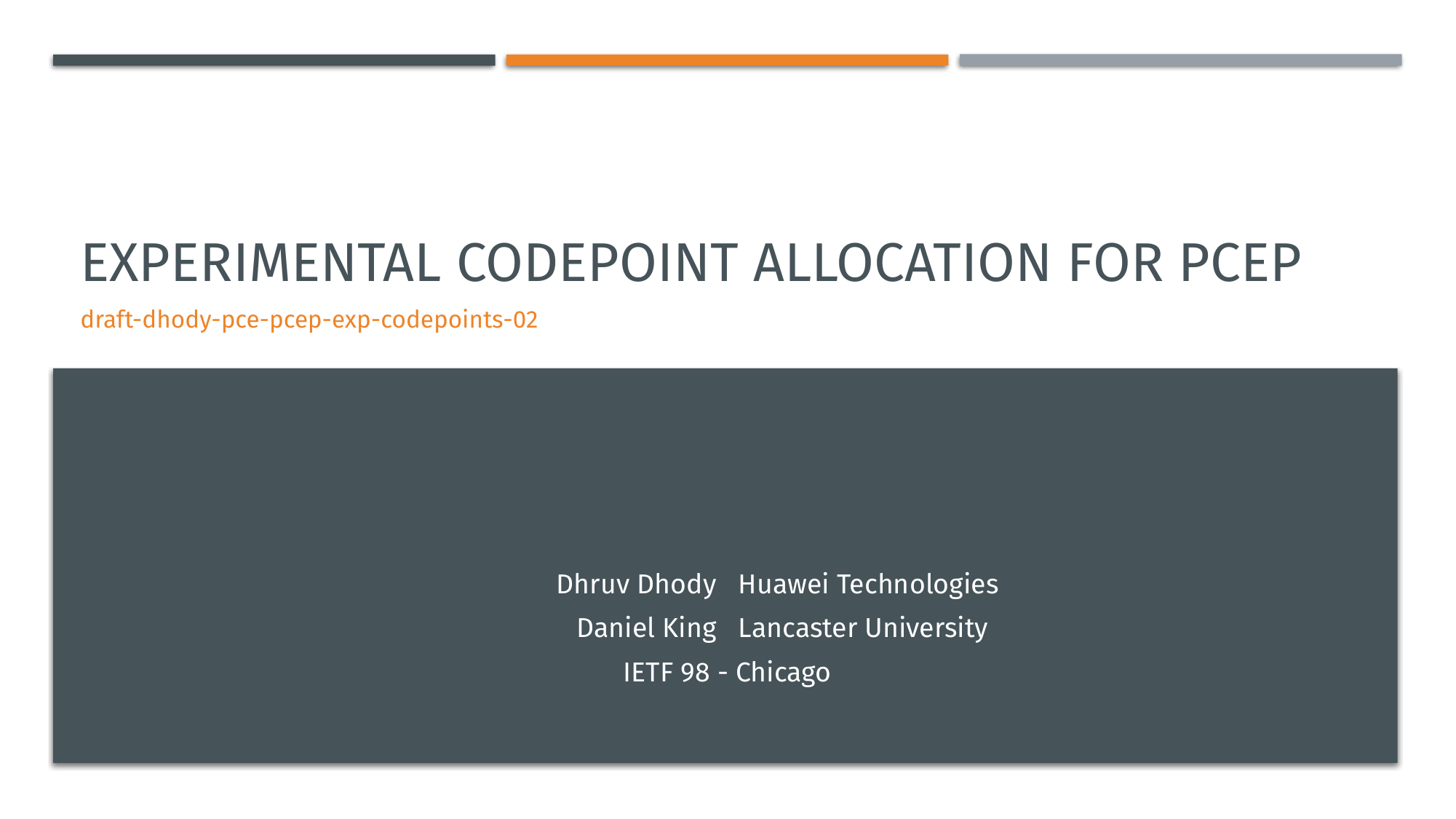

# Experimental Codepoint Allocation for PCEP
draft-dhody-pce-pcep-exp-codepoints-02
| Dhruv Dhody | Huawei Technologies |
| --- | --- |
| Daniel King | Lancaster University |
| IETF 98 - Chicago |  |